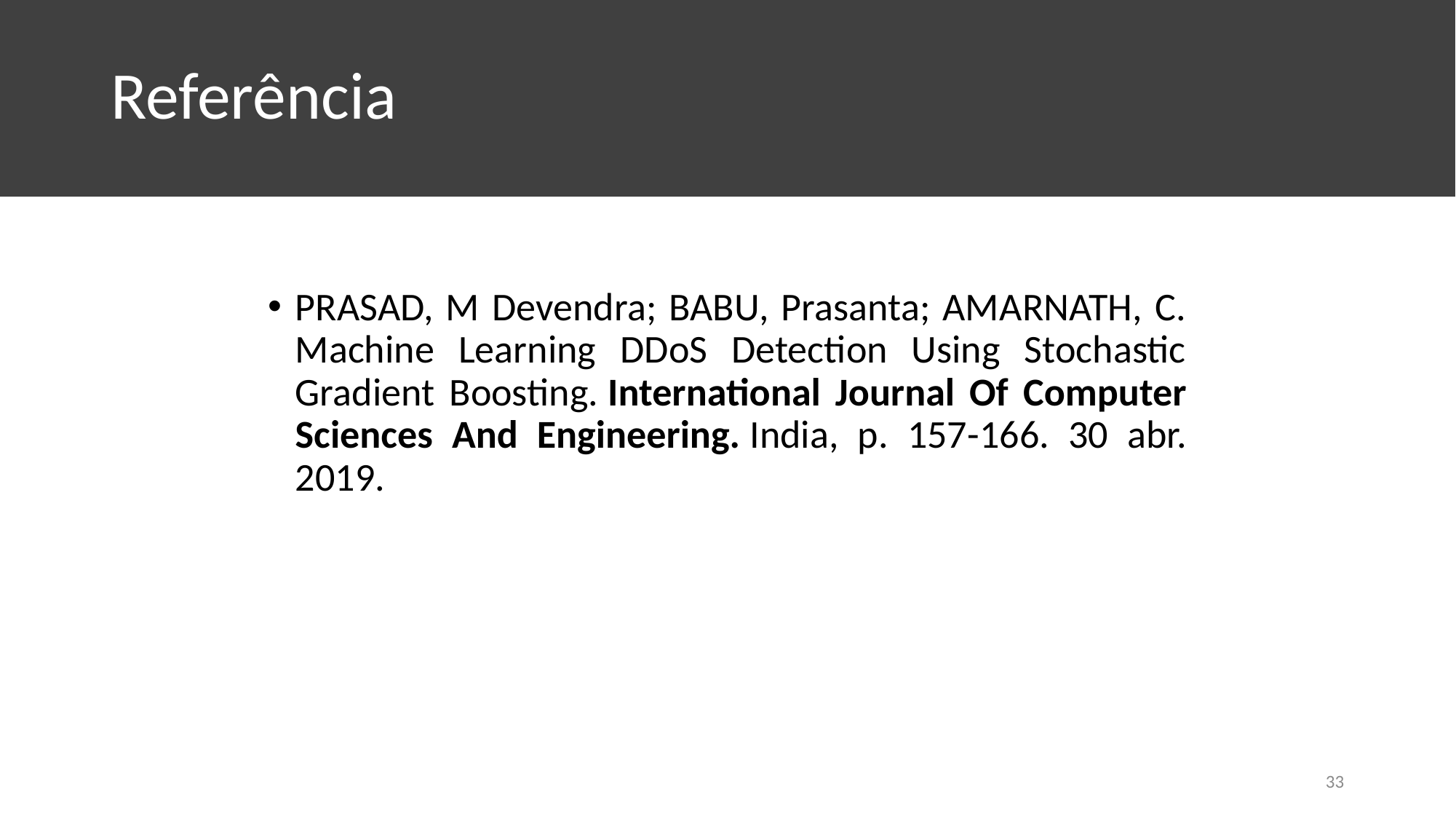

# Referência
PRASAD, M Devendra; BABU, Prasanta; AMARNATH, C. Machine Learning DDoS Detection Using Stochastic Gradient Boosting. International Journal Of Computer Sciences And Engineering. India, p. 157-166. 30 abr. 2019.
33